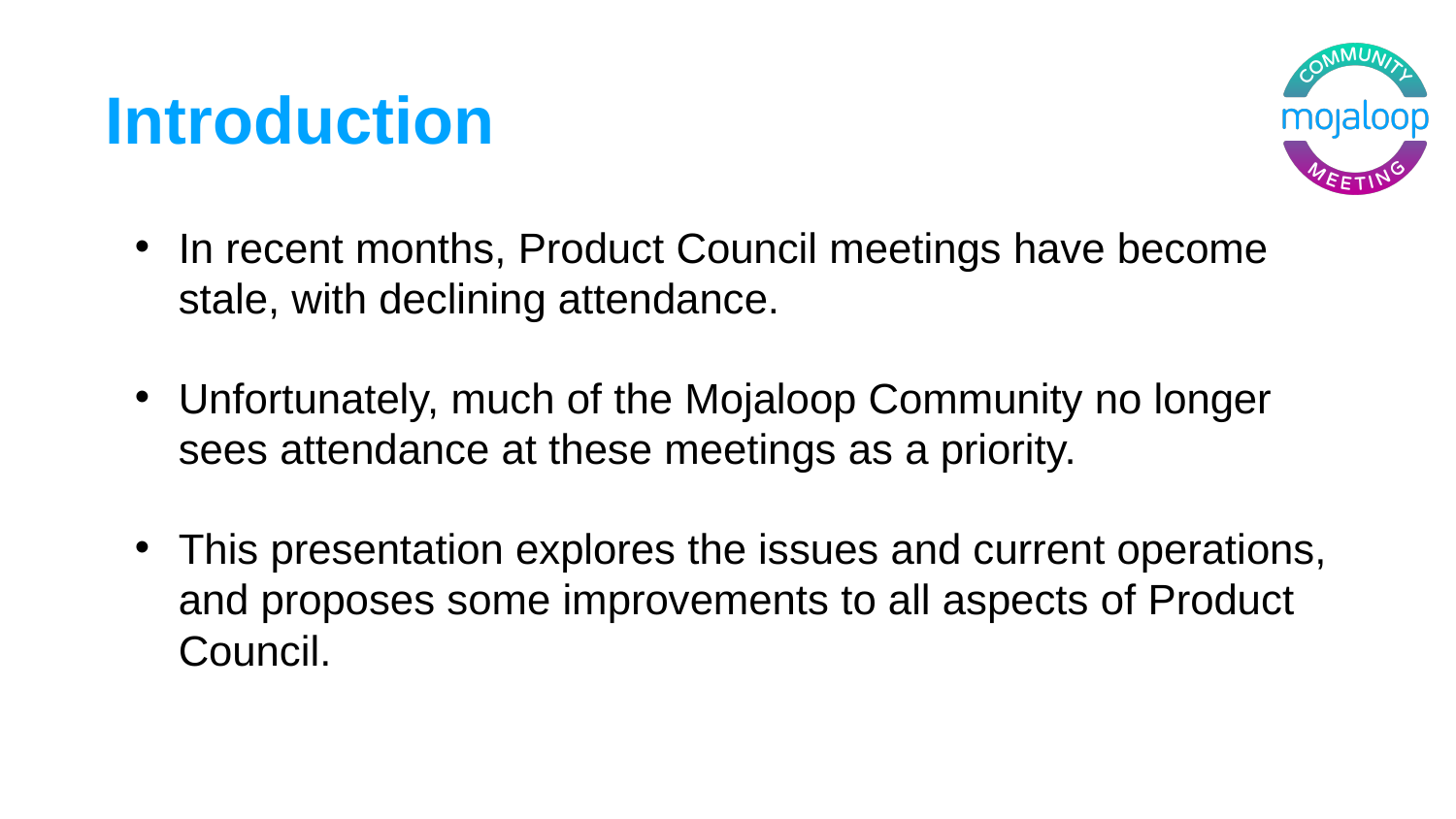

# Introduction
In recent months, Product Council meetings have become stale, with declining attendance.
Unfortunately, much of the Mojaloop Community no longer sees attendance at these meetings as a priority.
This presentation explores the issues and current operations, and proposes some improvements to all aspects of Product Council.